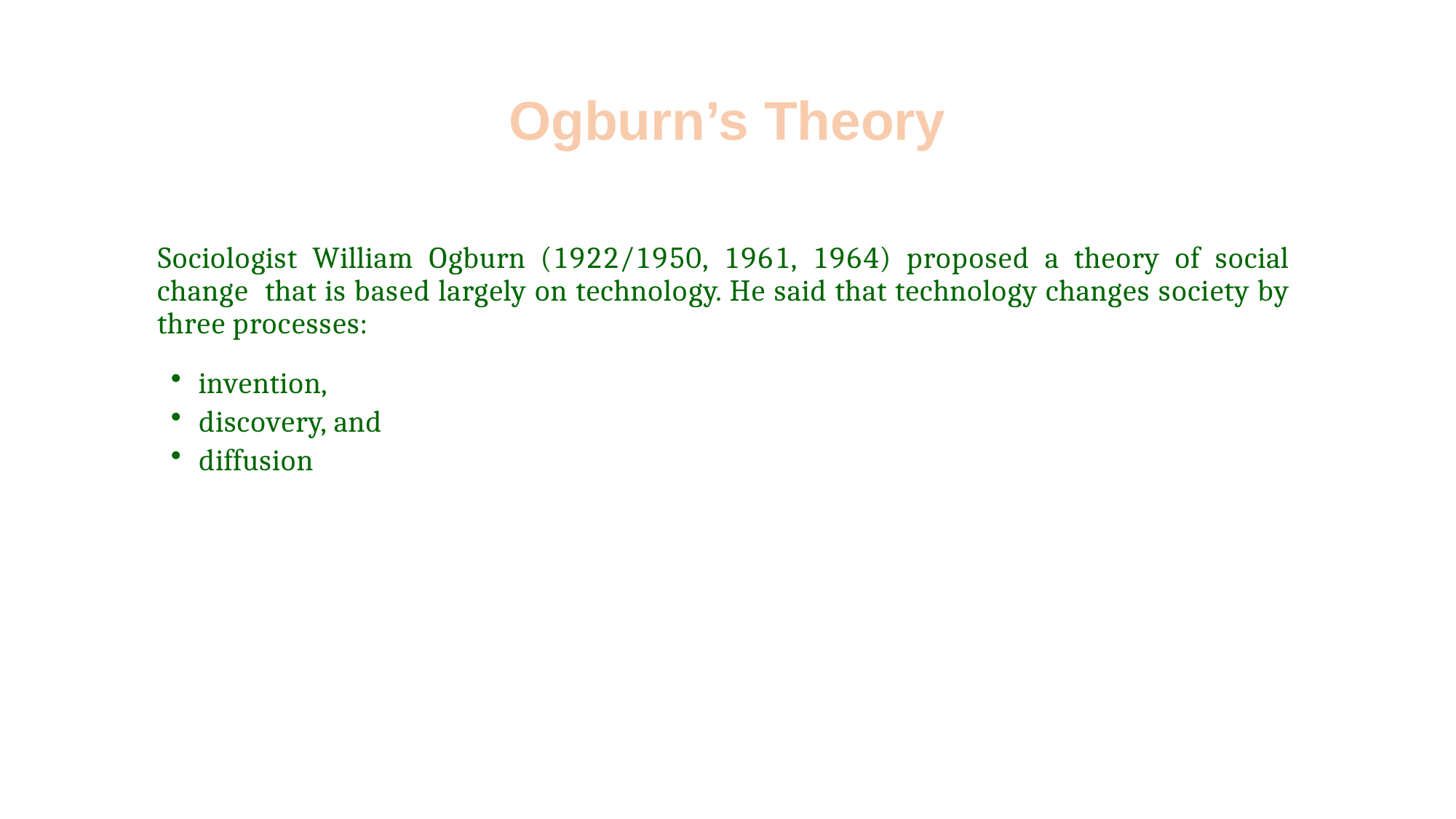

# Ogburn’s Theory
Sociologist William Ogburn (1922/1950, 1961, 1964) proposed a theory of social change  that is based largely on technology. He said that technology changes society by three processes:
invention,
discovery, and
diffusion